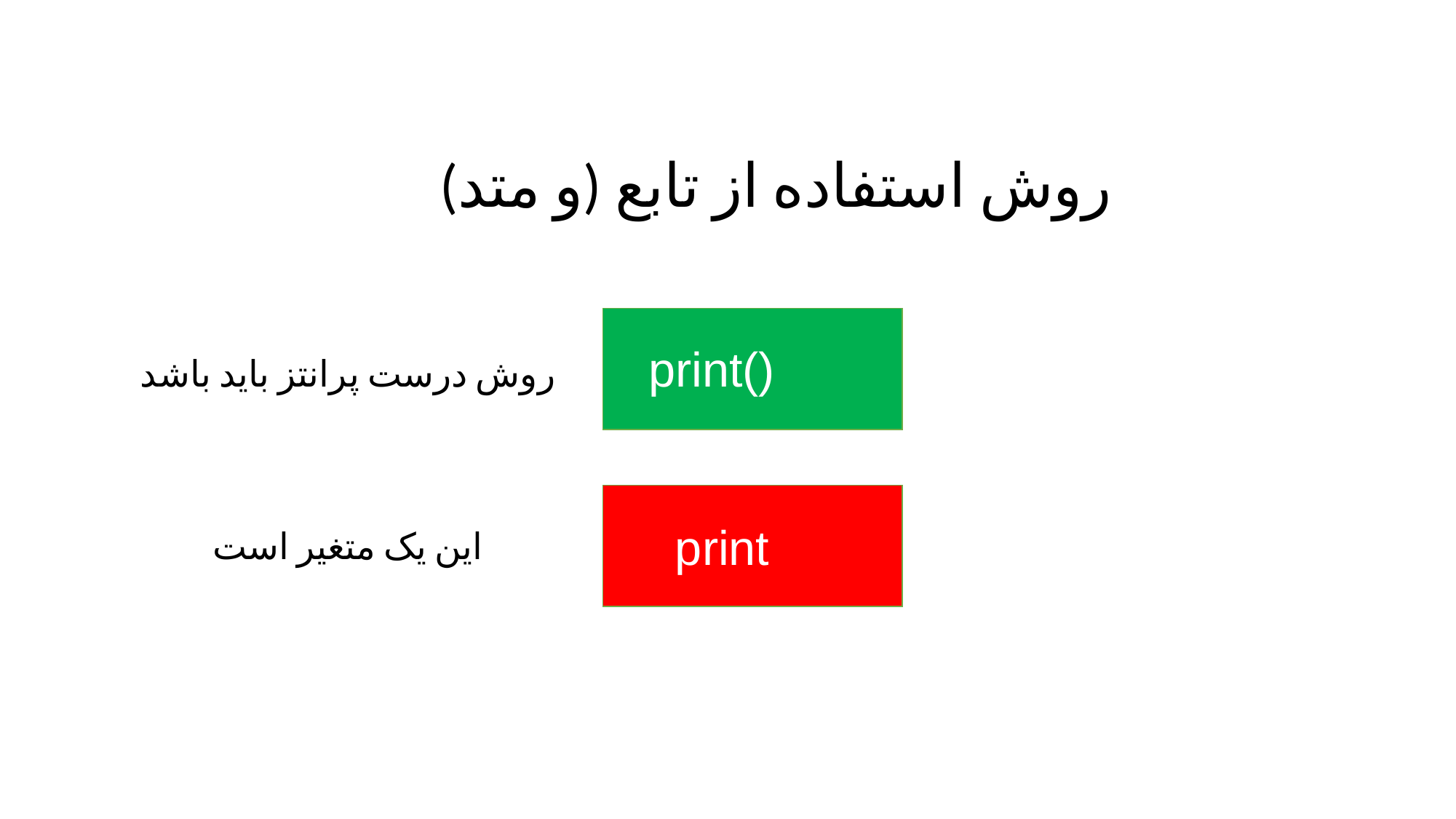

# روش استفاده از تابع (و متد)
print()

روش درست پرانتز باید باشد

print
این یک متغیر است